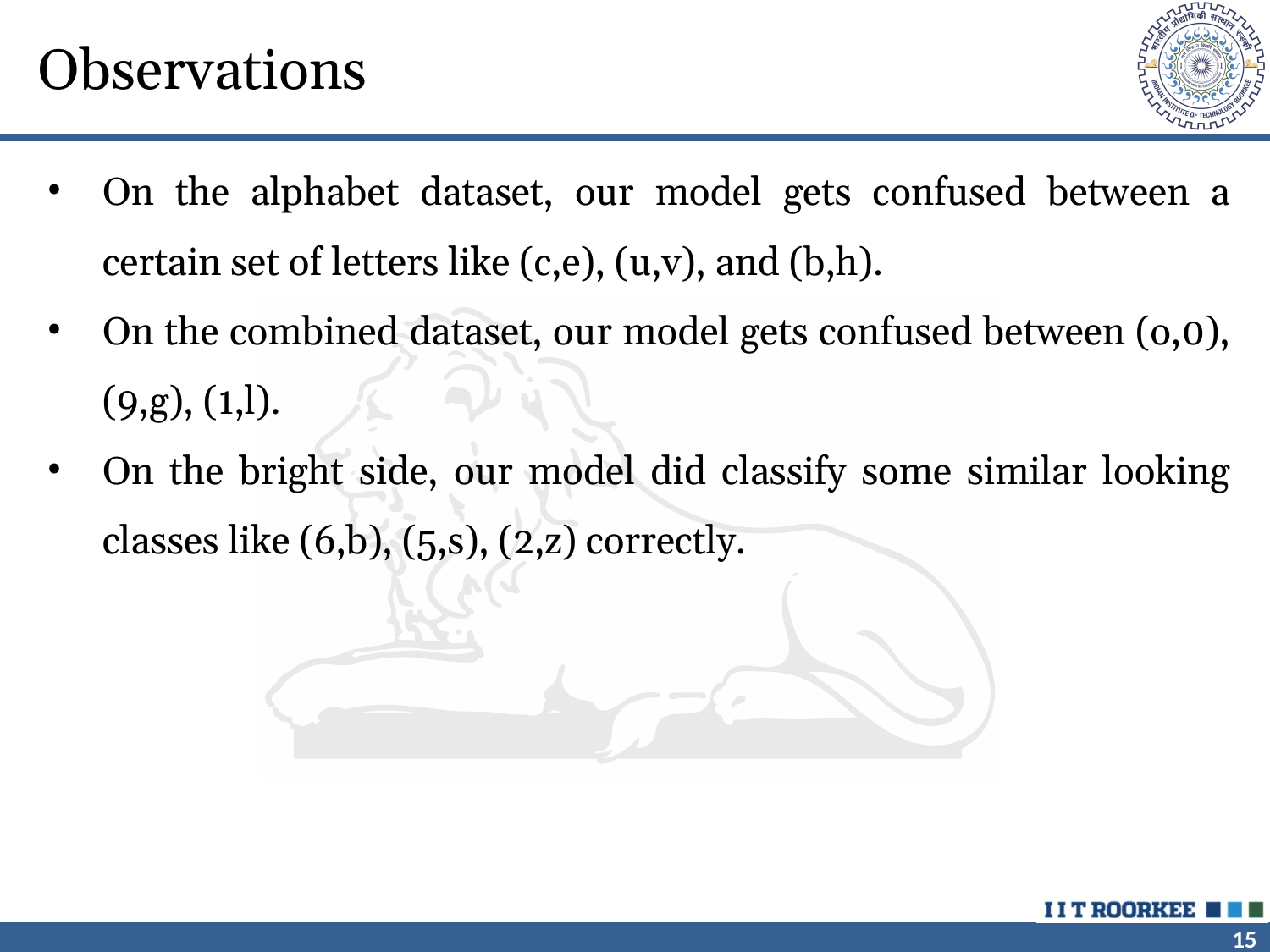

# Observations

On the alphabet dataset, our model gets confused between a certain set of letters like (c,e), (u,v), and (b,h).
On the combined dataset, our model gets confused between (o,0), (9,g), (1,l).
On the bright side, our model did classify some similar looking classes like (6,b), (5,s), (2,z) correctly.